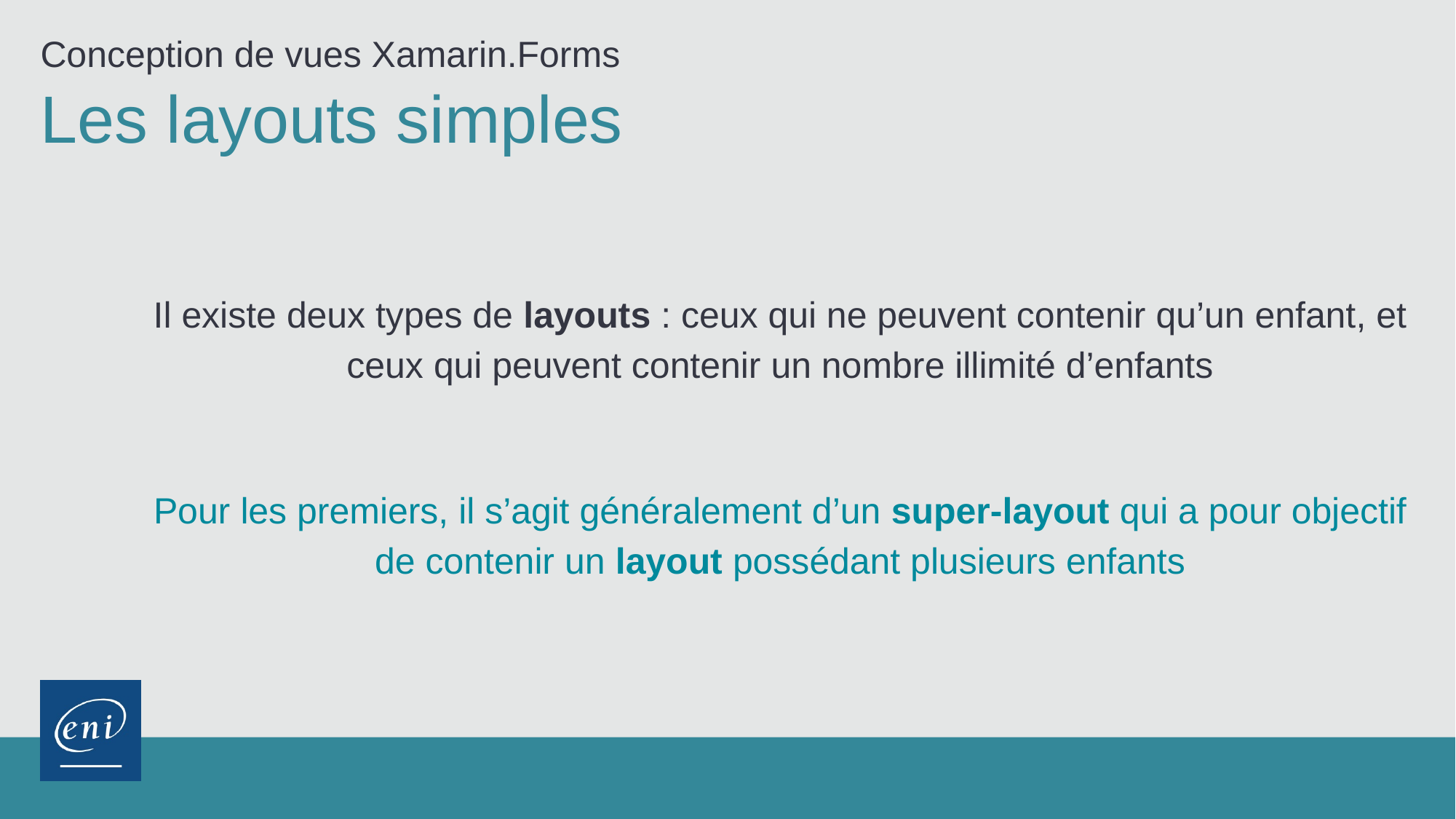

Conception de vues Xamarin.Forms
Les layouts simples
Il existe deux types de layouts : ceux qui ne peuvent contenir qu’un enfant, et ceux qui peuvent contenir un nombre illimité d’enfants

Pour les premiers, il s’agit généralement d’un super-layout qui a pour objectif de contenir un layout possédant plusieurs enfants